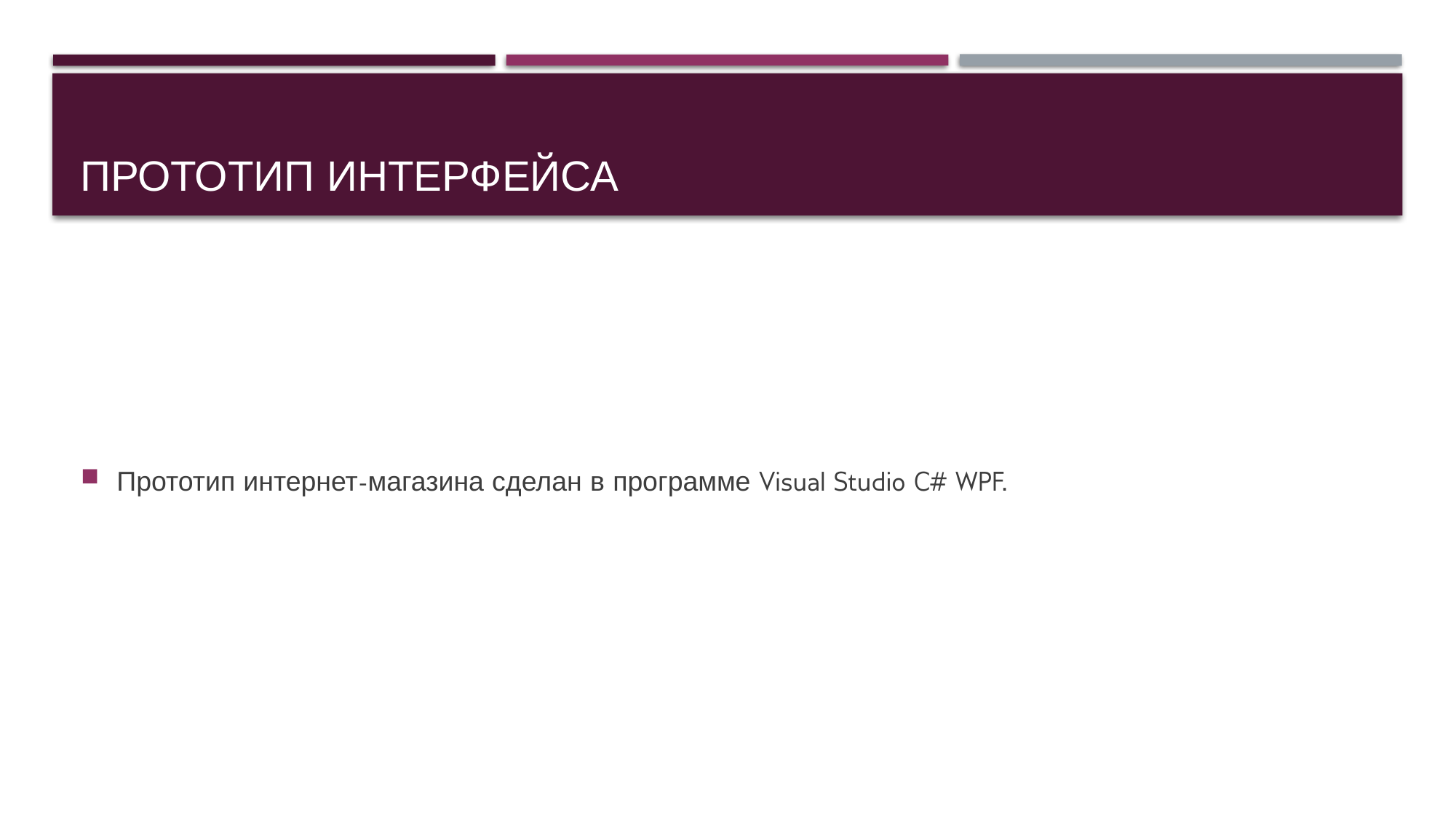

# Прототип интерфейса
Прототип интернет-магазина сделан в программе Visual Studio C# WPF.